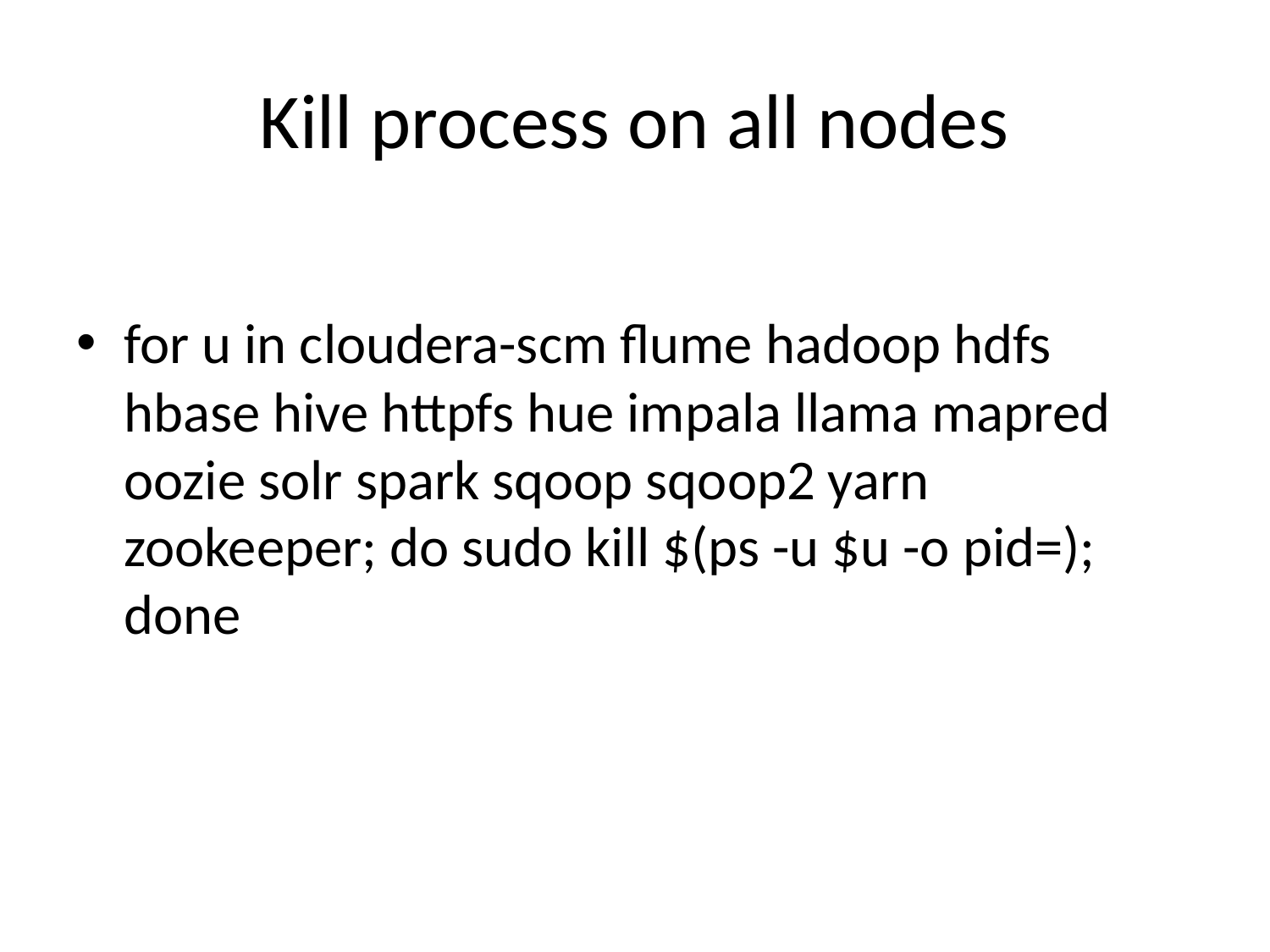

# Kill process on all nodes

for u in cloudera-scm flume hadoop hdfs hbase hive httpfs hue impala llama mapred oozie solr spark sqoop sqoop2 yarn zookeeper; do sudo kill $(ps -u $u -o pid=); done